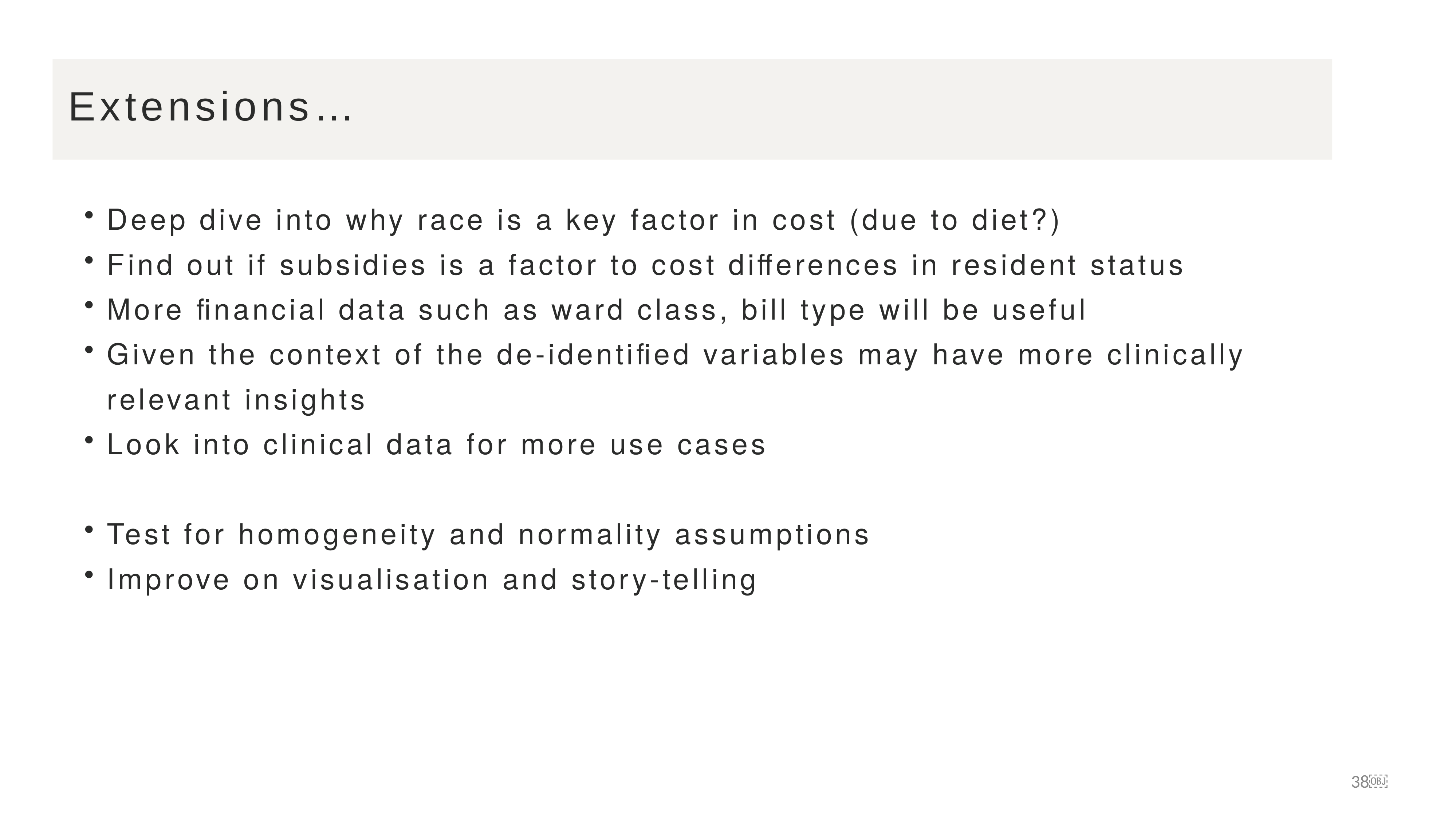

Extensions…
Deep dive into why race is a key factor in cost (due to diet?)
Find out if subsidies is a factor to cost differences in resident status
More financial data such as ward class, bill type will be useful
Given the context of the de-identified variables may have more clinically relevant insights
Look into clinical data for more use cases

Test for homogeneity and normality assumptions
Improve on visualisation and story-telling
38￼